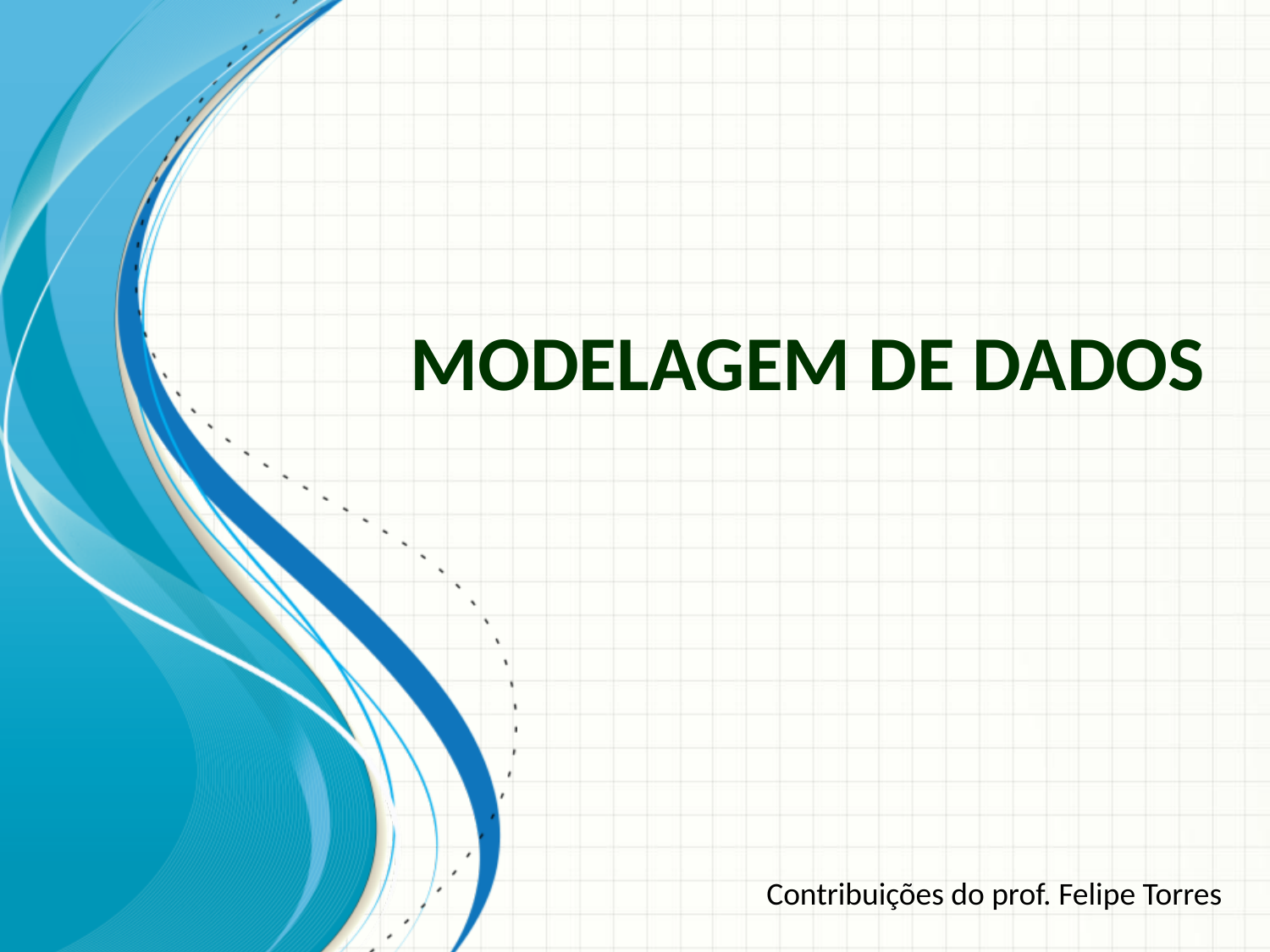

# MODELAGEM DE DADOS
Contribuições do prof. Felipe Torres